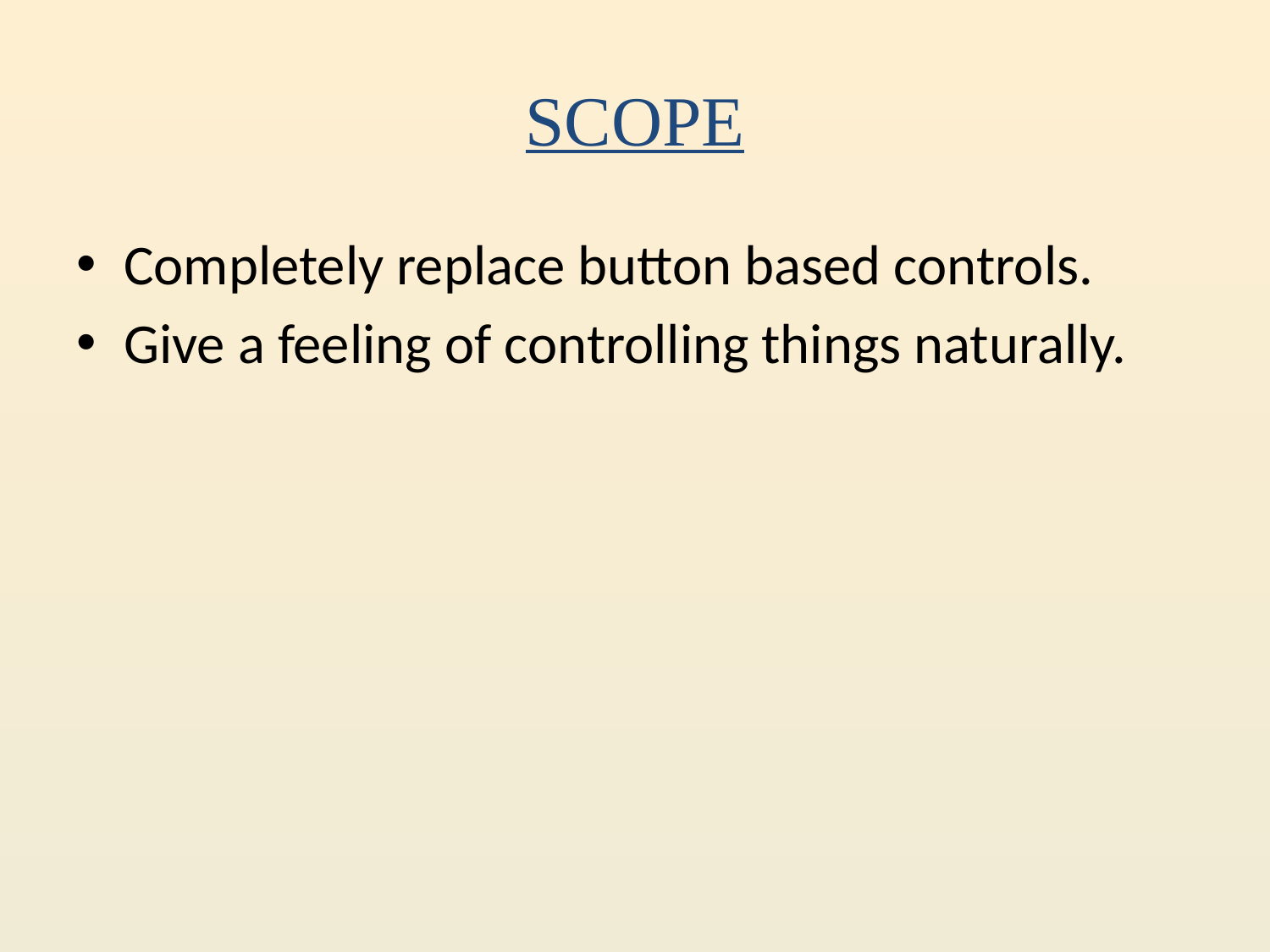

# SCOPE
Completely replace button based controls.
Give a feeling of controlling things naturally.